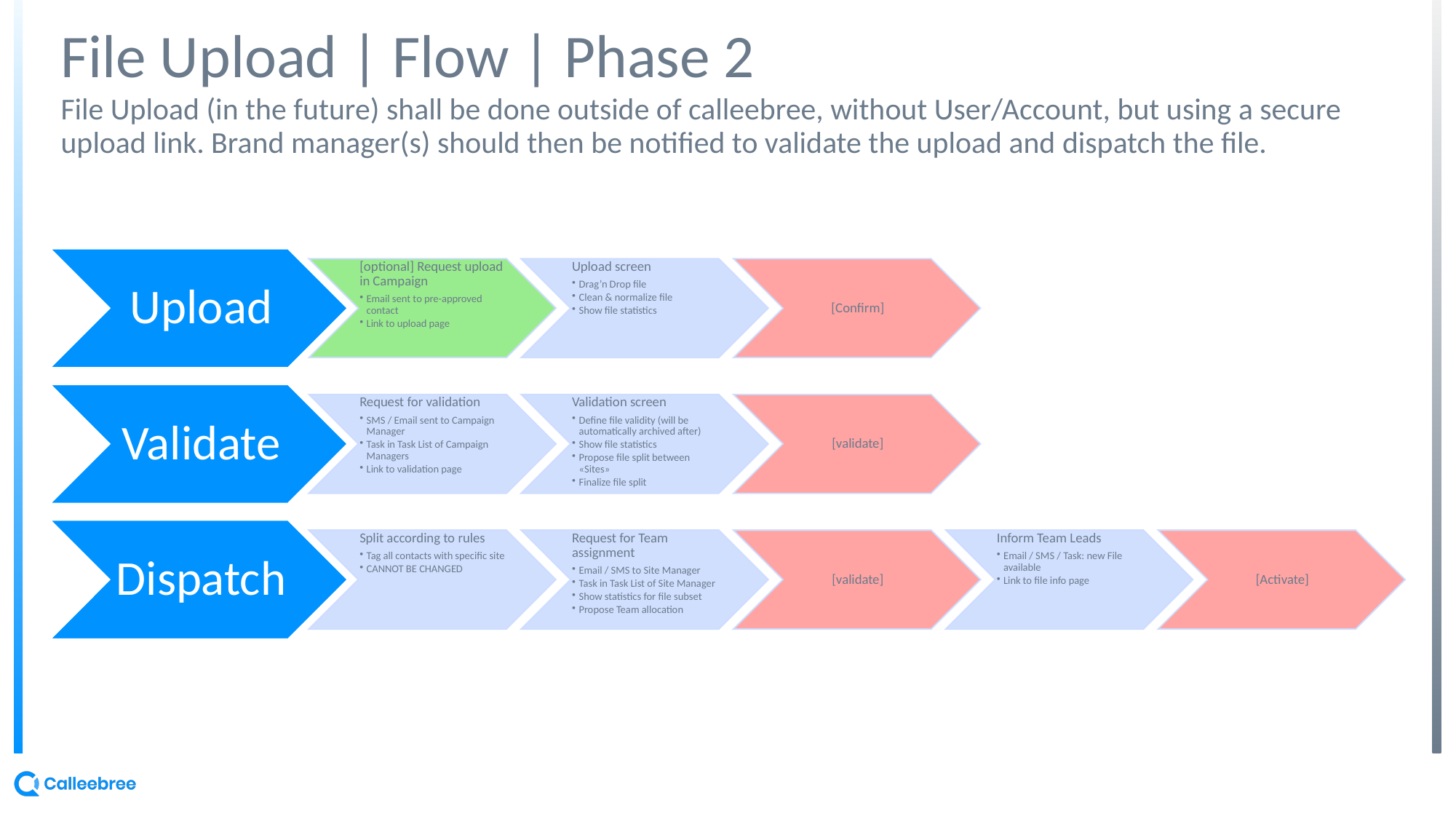

# File Upload | Flow | Phase 2
File Upload (in the future) shall be done outside of calleebree, without User/Account, but using a secure upload link. Brand manager(s) should then be notified to validate the upload and dispatch the file.
Upload
[optional] Request upload in Campaign
Email sent to pre-approved contact
Link to upload page
Upload screen
Drag’n Drop file
Clean & normalize file
Show file statistics
[Confirm]
Validate
Request for validation
SMS / Email sent to Campaign Manager
Task in Task List of Campaign Managers
Link to validation page
Validation screen
Define file validity (will be automatically archived after)
Show file statistics
Propose file split between «Sites»
Finalize file split
[validate]
Dispatch
Split according to rules
Tag all contacts with specific site
CANNOT BE CHANGED
Request for Team assignment
Email / SMS to Site Manager
Task in Task List of Site Manager
Show statistics for file subset
Propose Team allocation
[validate]
Inform Team Leads
Email / SMS / Task: new File available
Link to file info page
[Activate]